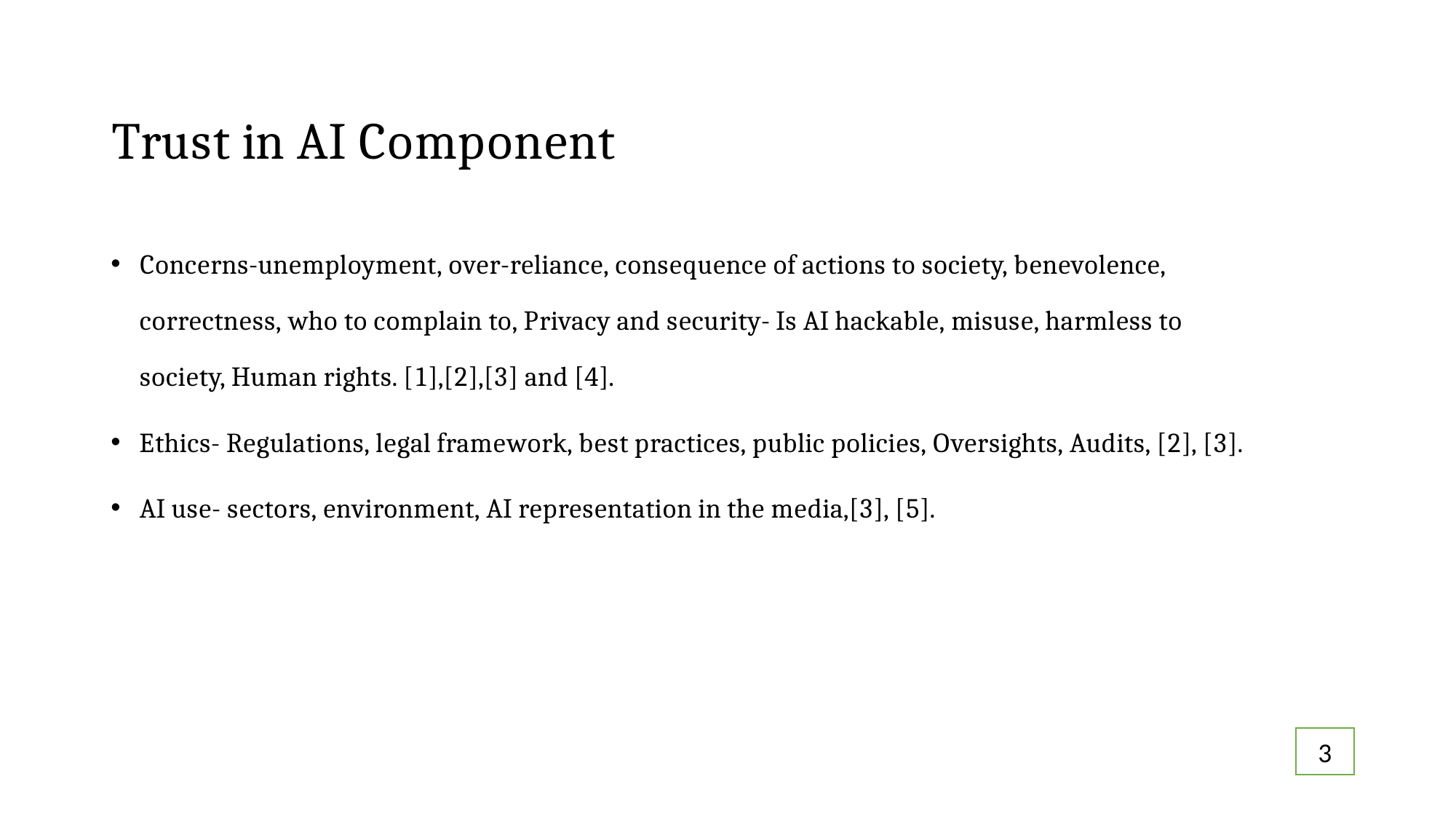

# Trust in AI Component
Concerns-unemployment, over-reliance, consequence of actions to society, benevolence, correctness, who to complain to, Privacy and security- Is AI hackable, misuse, harmless to society, Human rights. [1],[2],[3] and [4].
Ethics- Regulations, legal framework, best practices, public policies, Oversights, Audits, [2], [3].
AI use- sectors, environment, AI representation in the media,[3], [5].
3